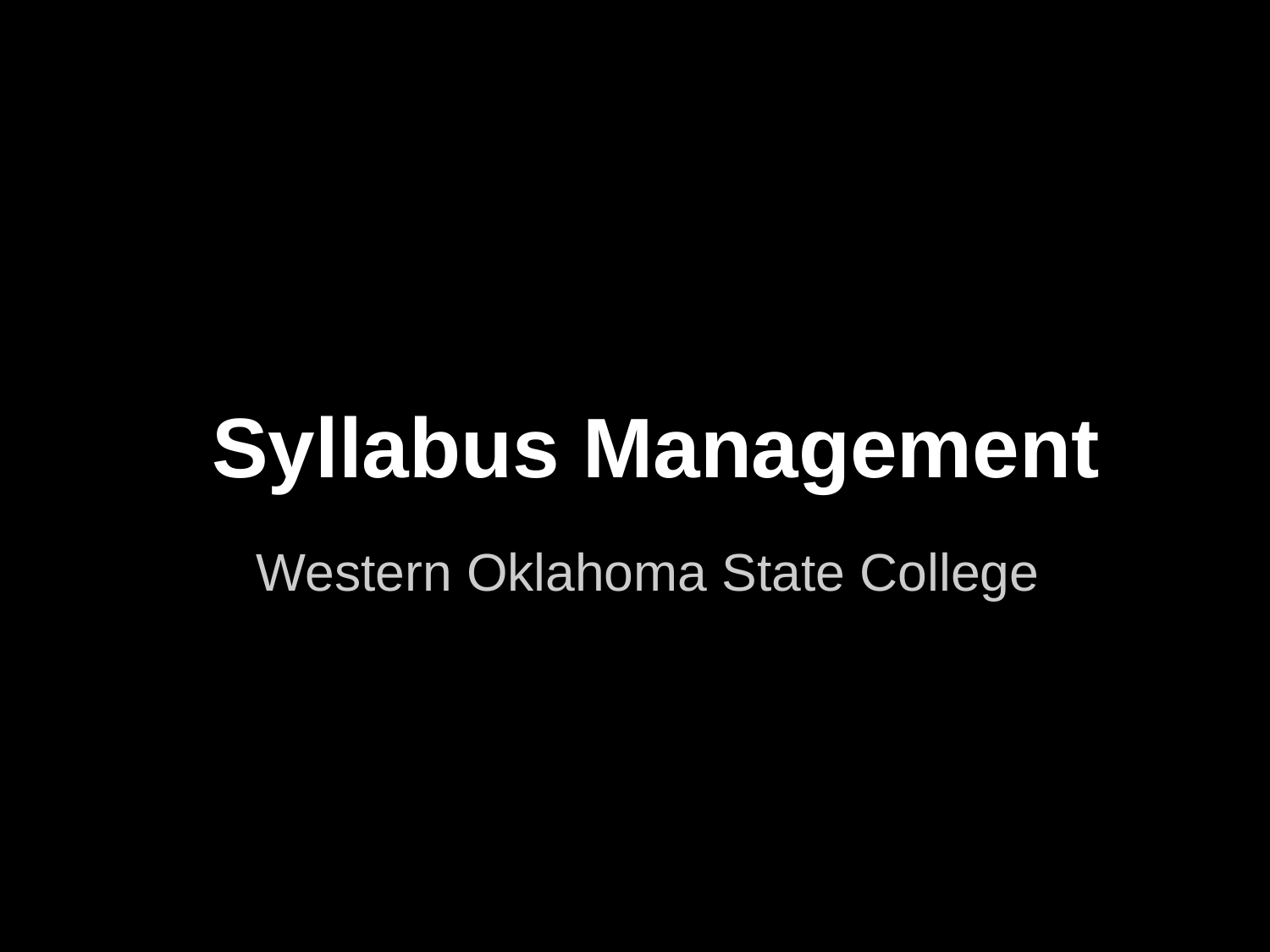

# Syllabus Management
Western Oklahoma State College